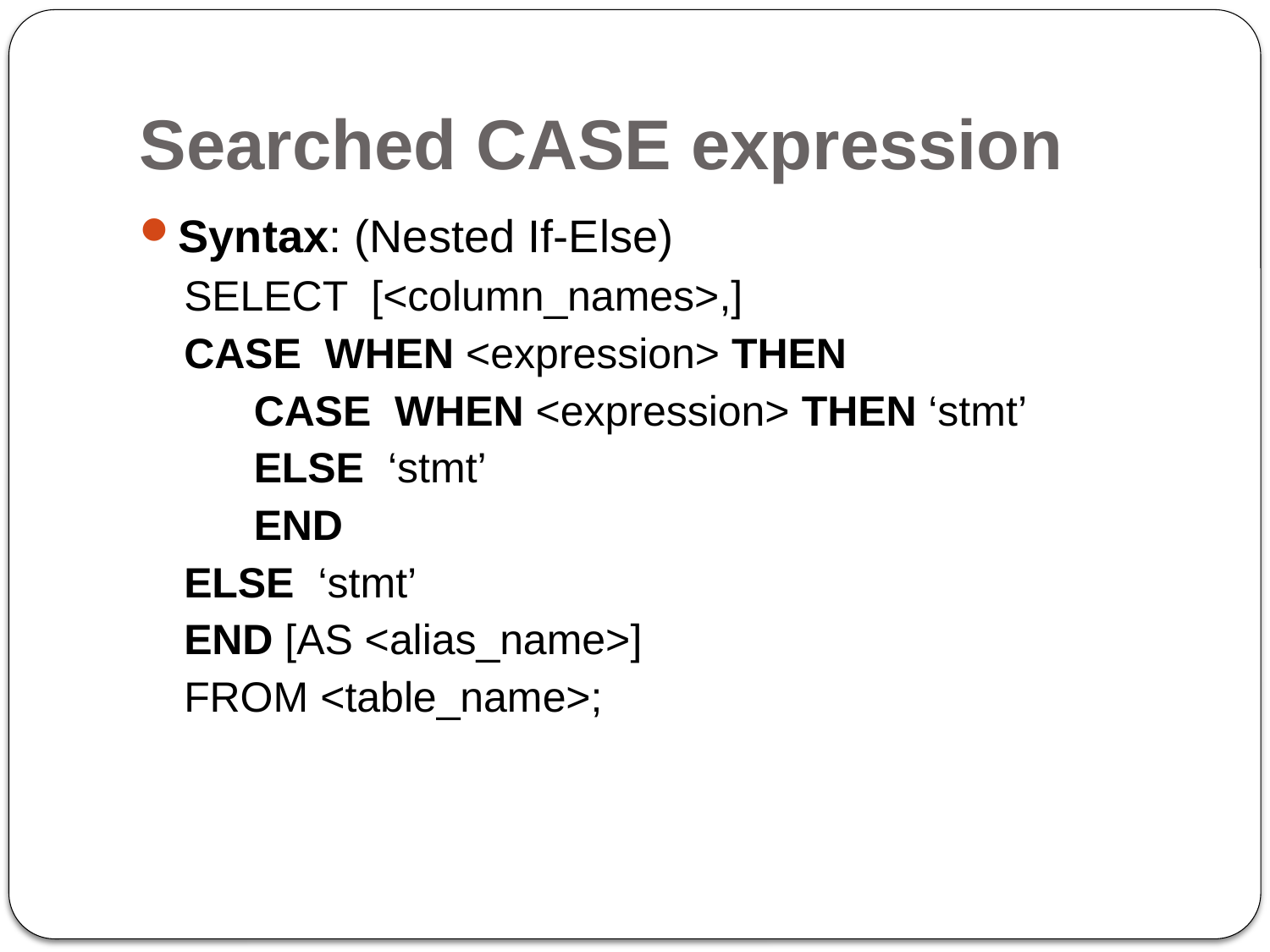

# Searched CASE expression
Syntax: (Nested If-Else)
SELECT  [<column_names>,]
CASE  WHEN <expression> THEN
	CASE  WHEN <expression> THEN ‘stmt’
	ELSE  ‘stmt’
	END
ELSE  ‘stmt’
END [AS <alias_name>]
FROM <table_name>;